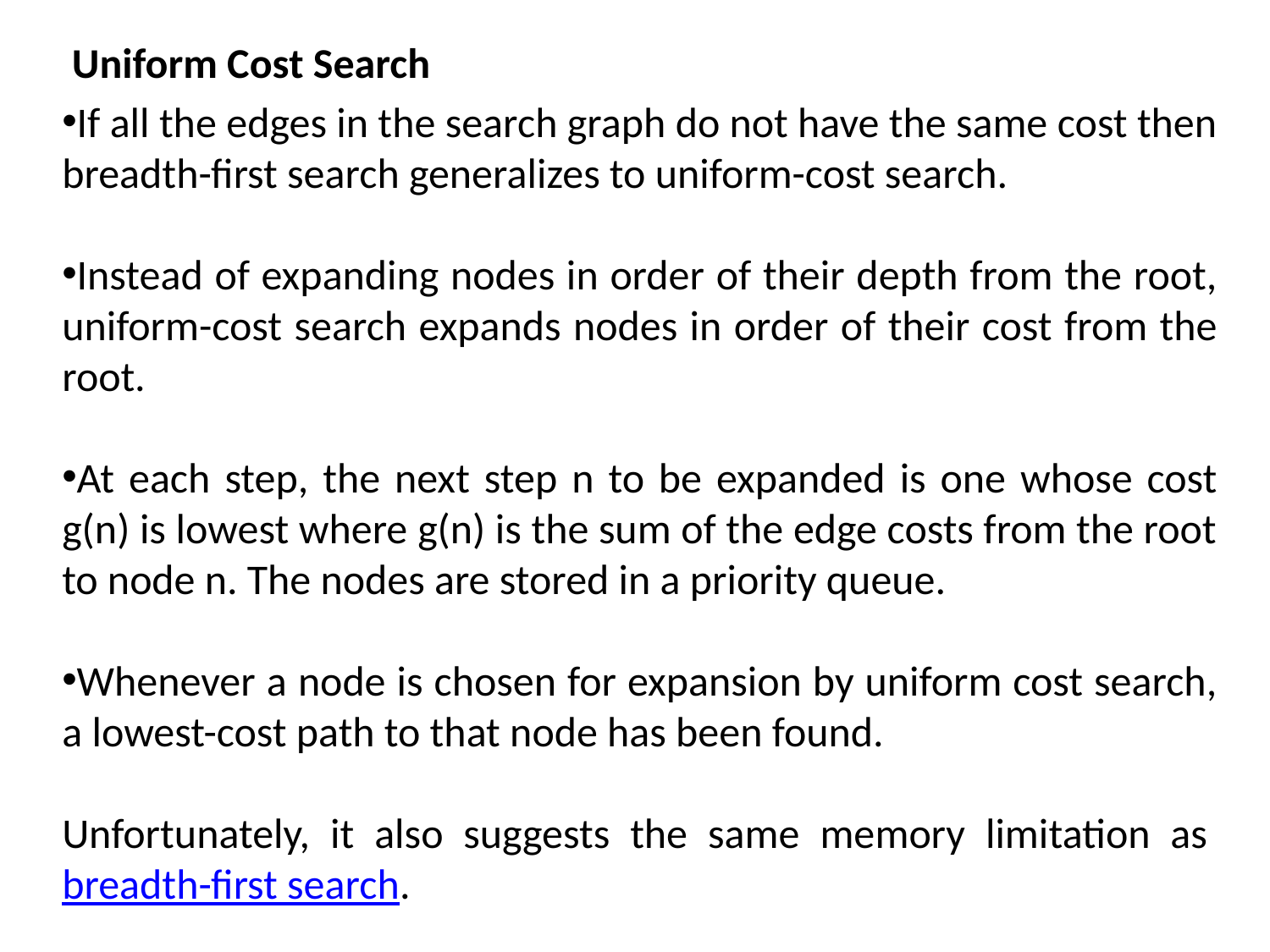

Uniform Cost Search
If all the edges in the search graph do not have the same cost then breadth-first search generalizes to uniform-cost search.

Instead of expanding nodes in order of their depth from the root, uniform-cost search expands nodes in order of their cost from the root.

At each step, the next step n to be expanded is one whose cost g(n) is lowest where g(n) is the sum of the edge costs from the root to node n. The nodes are stored in a priority queue.

Whenever a node is chosen for expansion by uniform cost search, a lowest-cost path to that node has been found.

Unfortunately, it also suggests the same memory limitation as breadth-first search.